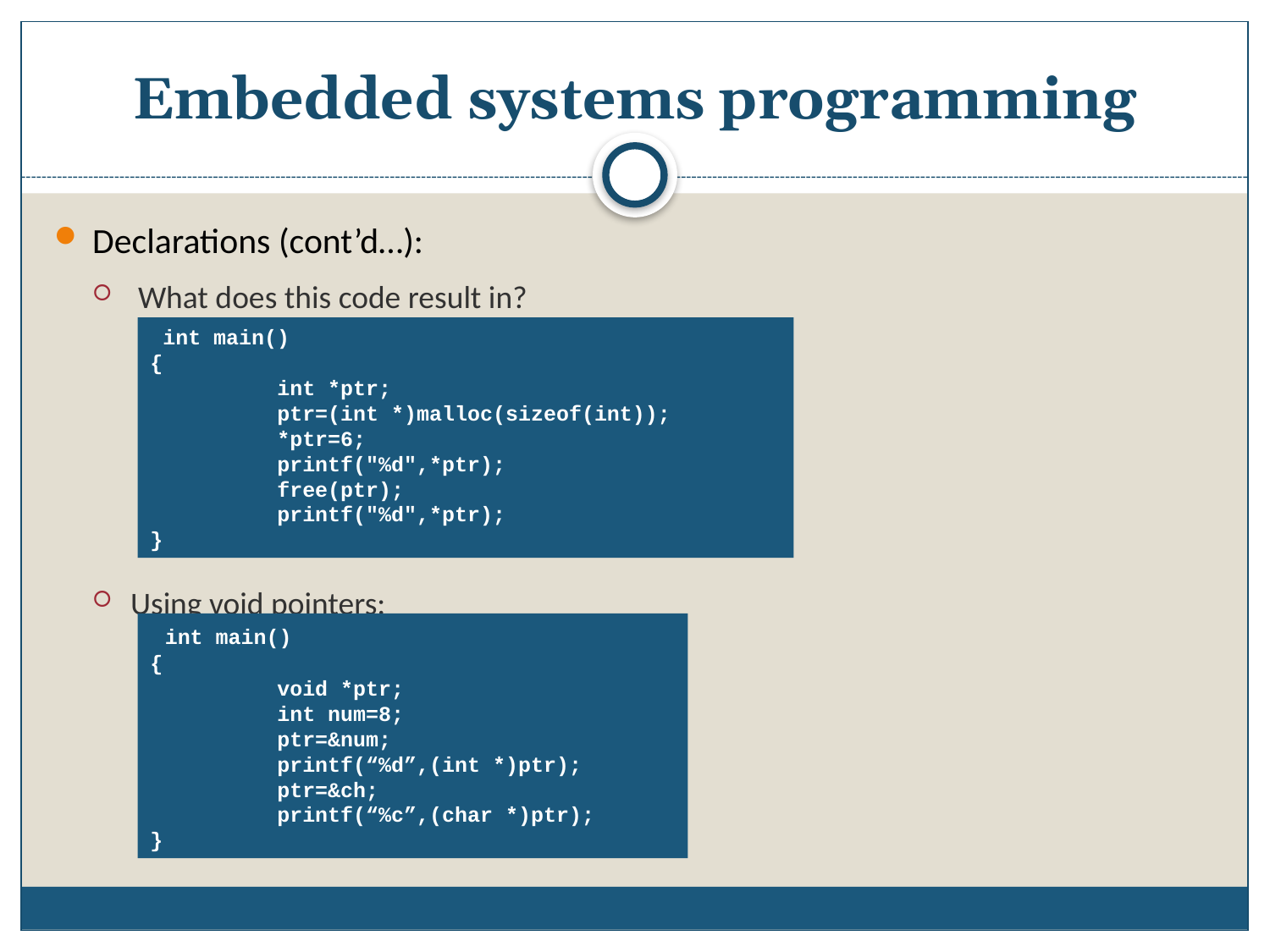

# Embedded systems programming
Declarations (cont’d…):
 What does this code result in?

Using void pointers:

 int main()
{
	int *ptr;
	ptr=(int *)malloc(sizeof(int));
	*ptr=6;
	printf("%d",*ptr);
	free(ptr);
	printf("%d",*ptr);
}
 int main()
{
	void *ptr;
	int num=8;
	ptr=&num;
	printf(“%d”,(int *)ptr);
	ptr=&ch;
	printf(“%c”,(char *)ptr);
}